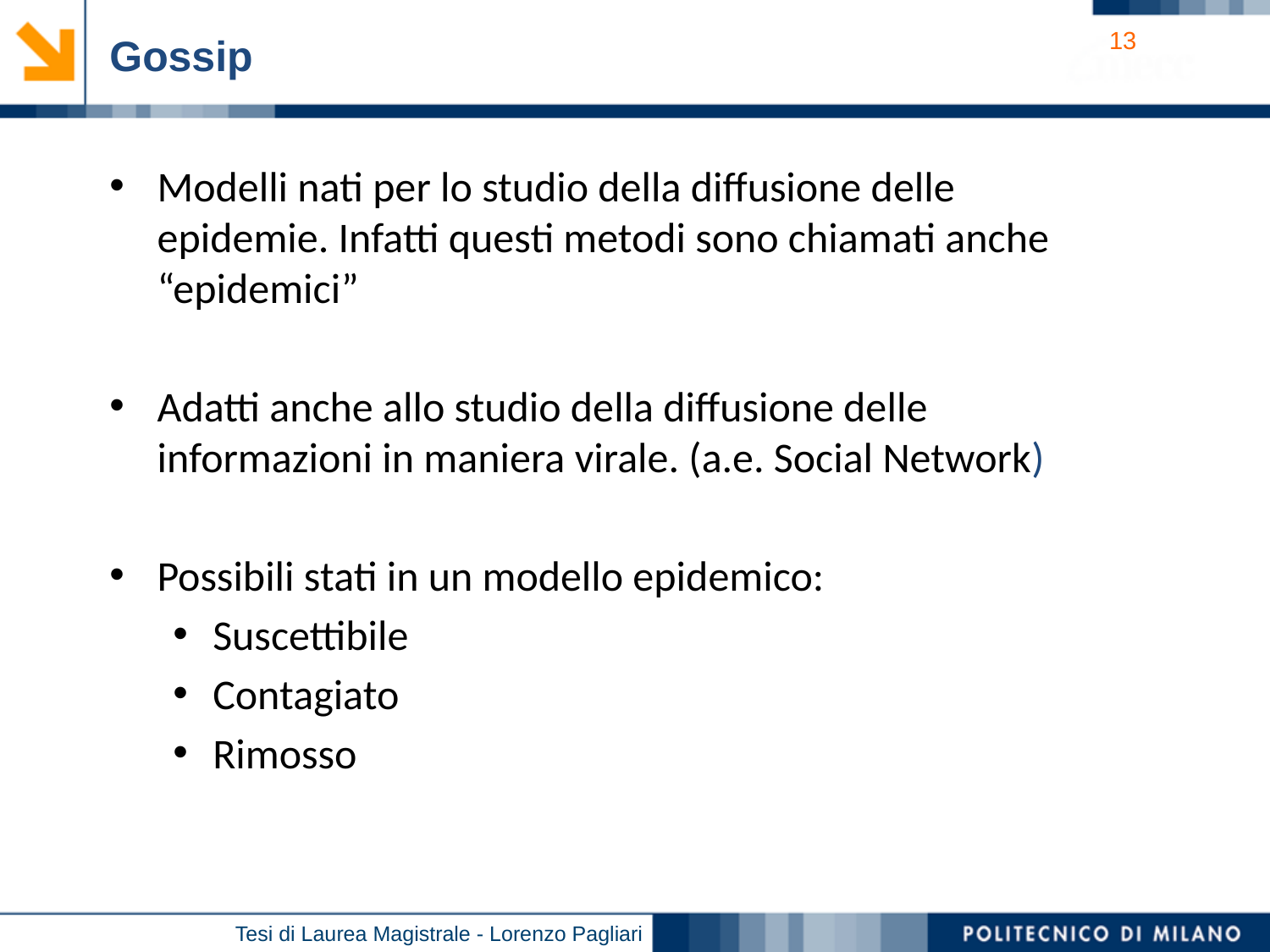

Gossip
Modelli nati per lo studio della diffusione delle epidemie. Infatti questi metodi sono chiamati anche “epidemici”

Adatti anche allo studio della diffusione delle informazioni in maniera virale. (a.e. Social Network)

Possibili stati in un modello epidemico:
Suscettibile
Contagiato
Rimosso